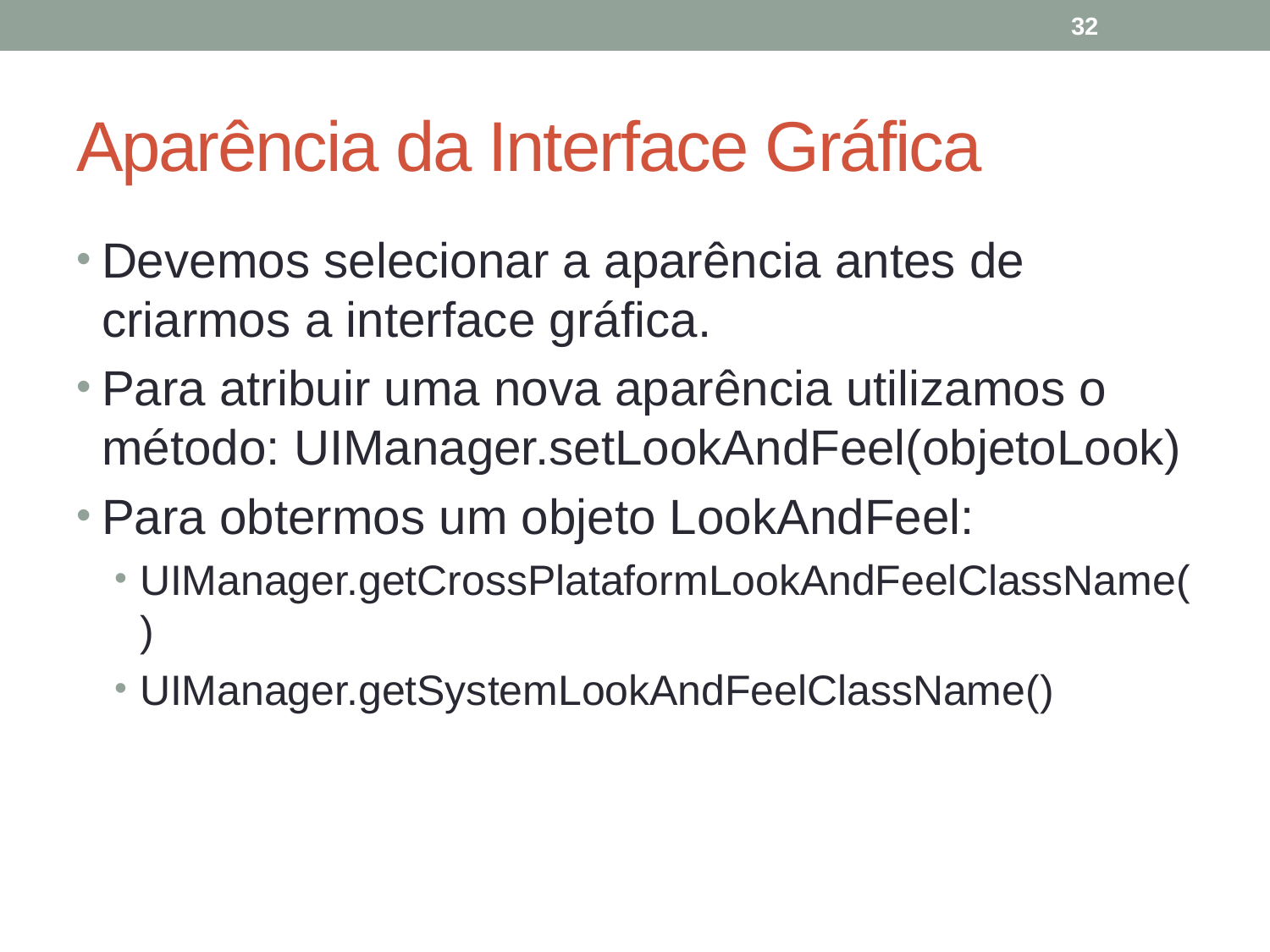

32
# Aparência da Interface Gráfica
Devemos selecionar a aparência antes de criarmos a interface gráfica.
Para atribuir uma nova aparência utilizamos o método: UIManager.setLookAndFeel(objetoLook)
Para obtermos um objeto LookAndFeel:
UIManager.getCrossPlataformLookAndFeelClassName()
UIManager.getSystemLookAndFeelClassName()